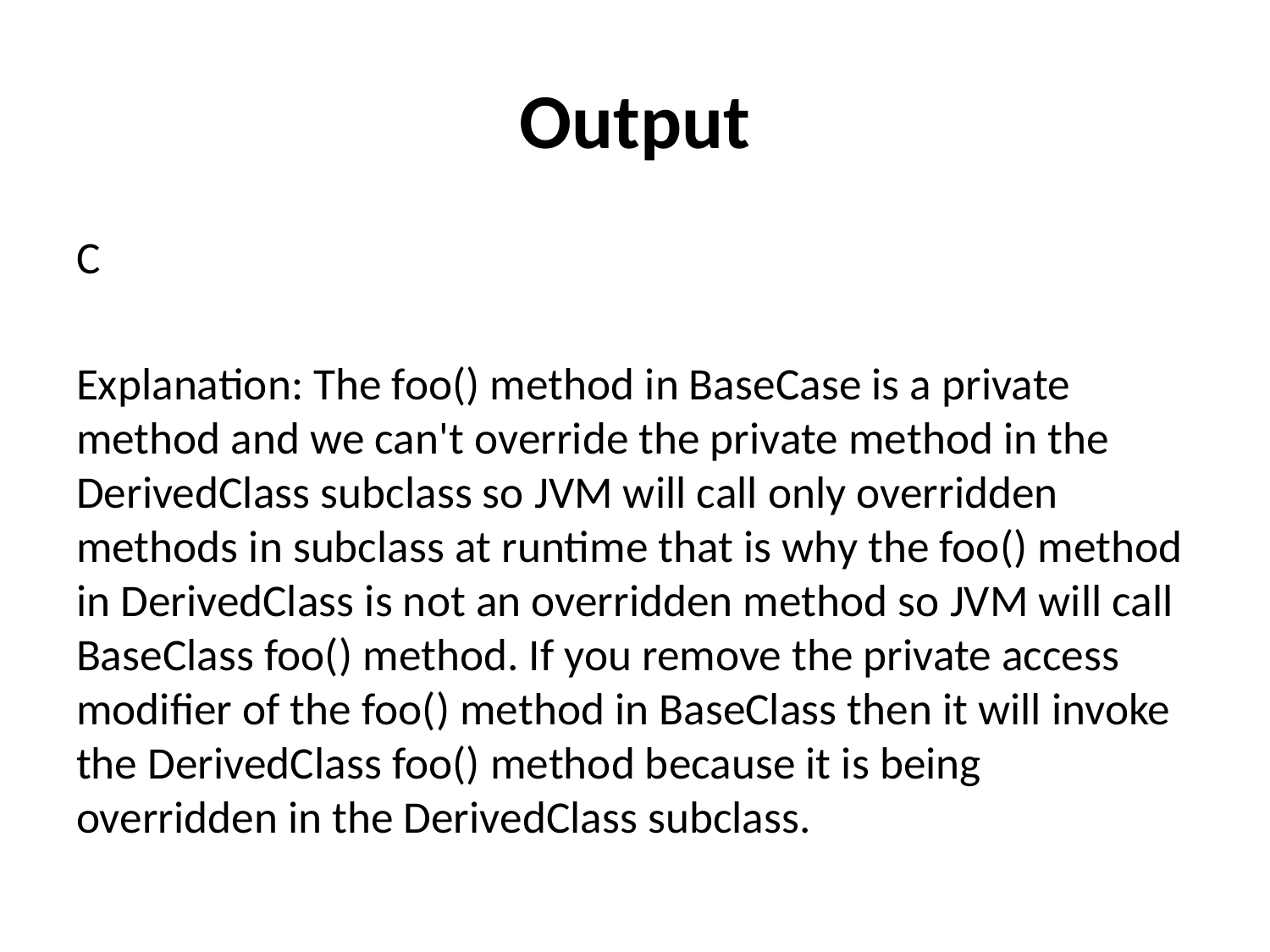

# Output
C

Explanation: The foo() method in BaseCase is a private method and we can't override the private method in the DerivedClass subclass so JVM will call only overridden methods in subclass at runtime that is why the foo() method in DerivedClass is not an overridden method so JVM will call BaseClass foo() method. If you remove the private access modifier of the foo() method in BaseClass then it will invoke the DerivedClass foo() method because it is being overridden in the DerivedClass subclass.